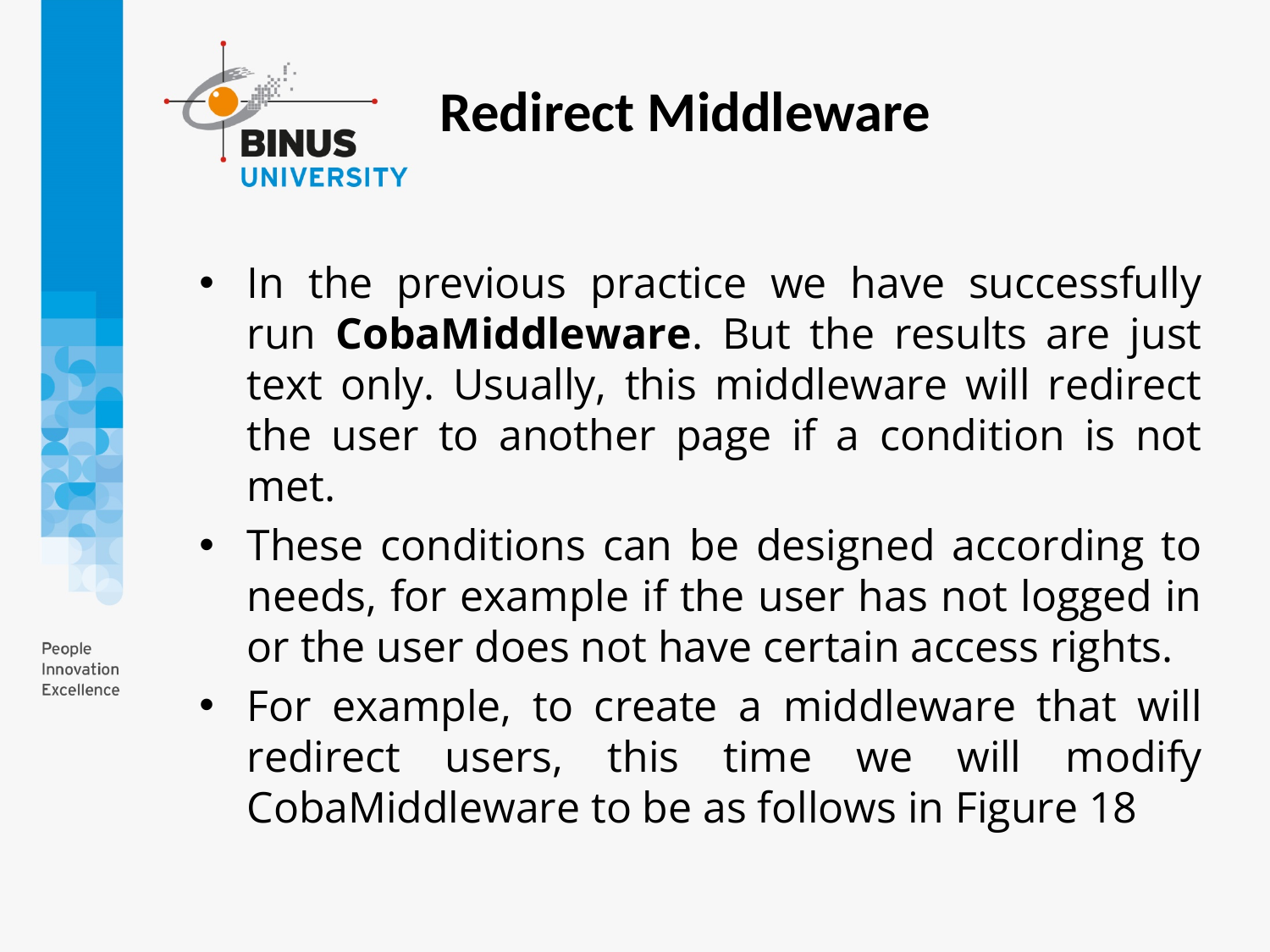

Redirect Middleware
In the previous practice we have successfully run CobaMiddleware. But the results are just text only. Usually, this middleware will redirect the user to another page if a condition is not met.
These conditions can be designed according to needs, for example if the user has not logged in or the user does not have certain access rights.
For example, to create a middleware that will redirect users, this time we will modify CobaMiddleware to be as follows in Figure 18